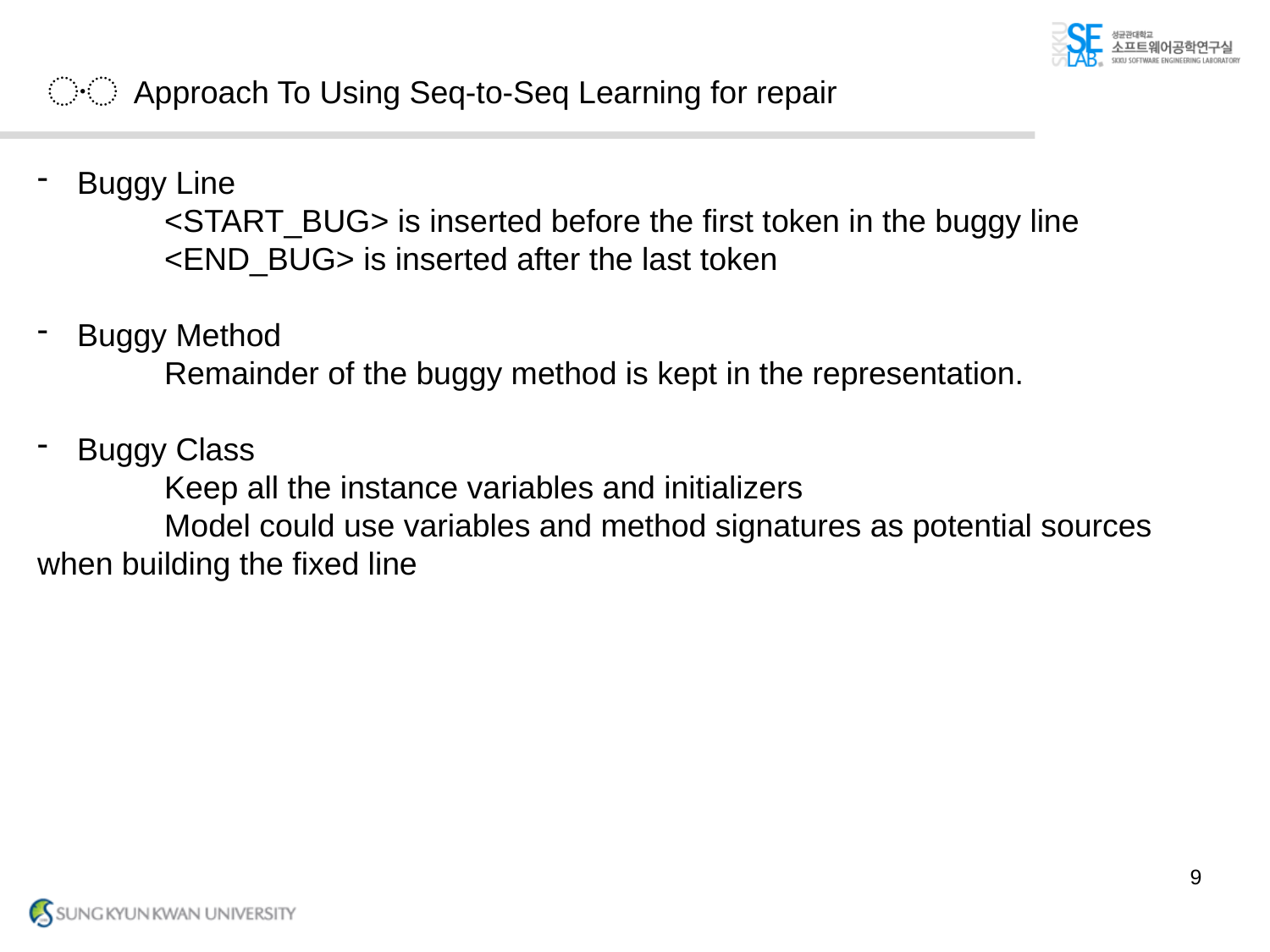

〮 Approach To Using Seq-to-Seq Learning for repair
Buggy Line
	<START_BUG> is inserted before the first token in the buggy line
	<END_BUG> is inserted after the last token

Buggy Method
	Remainder of the buggy method is kept in the representation.

Buggy Class
	Keep all the instance variables and initializers
	Model could use variables and method signatures as potential sources 	when building the fixed line
9